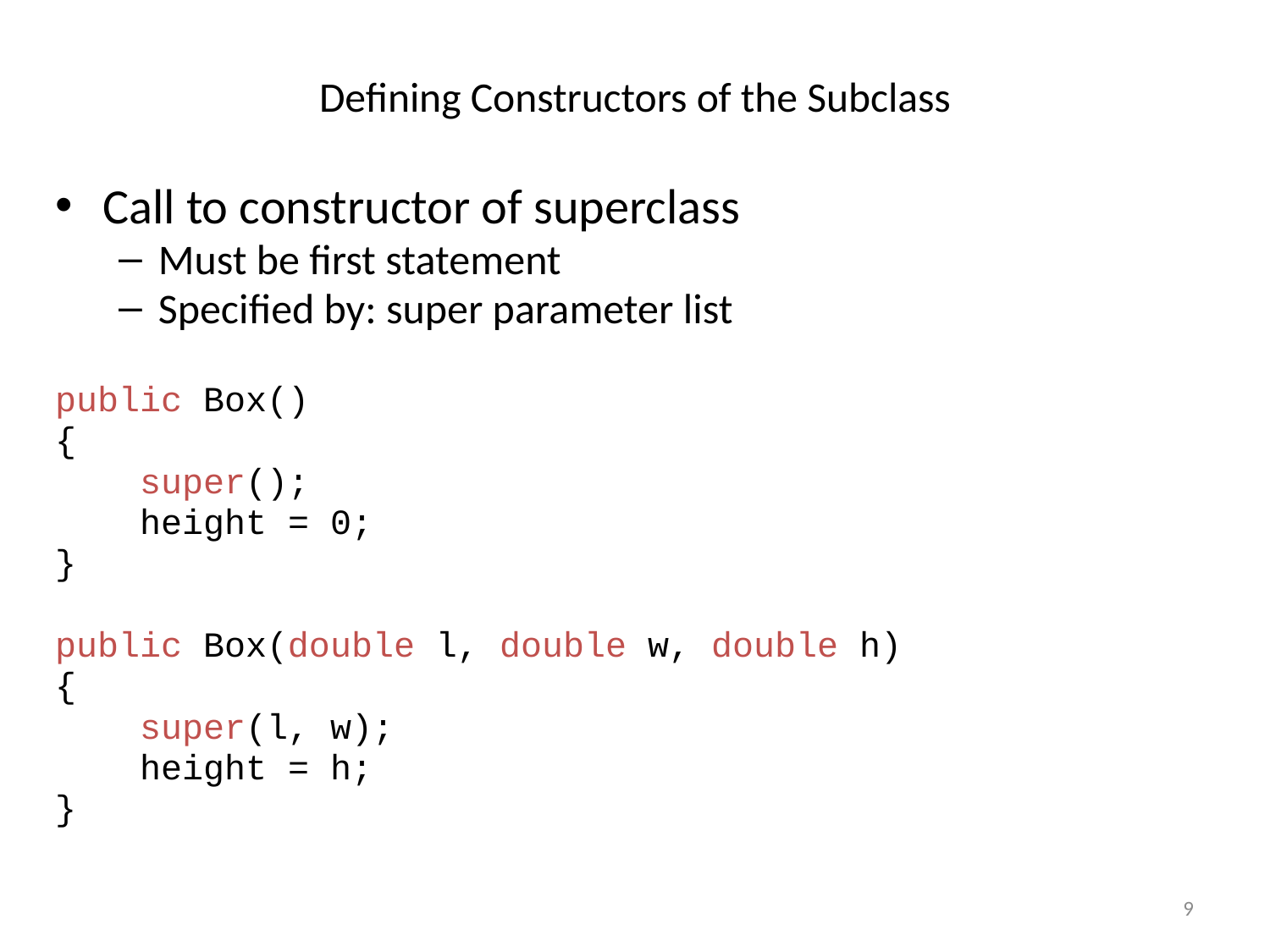

# Defining Constructors of the Subclass
Call to constructor of superclass
Must be first statement
Specified by: super parameter list

public Box()
{
    super();
    height = 0;
}

public Box(double l, double w, double h)
{
    super(l, w);
    height = h;
}
9